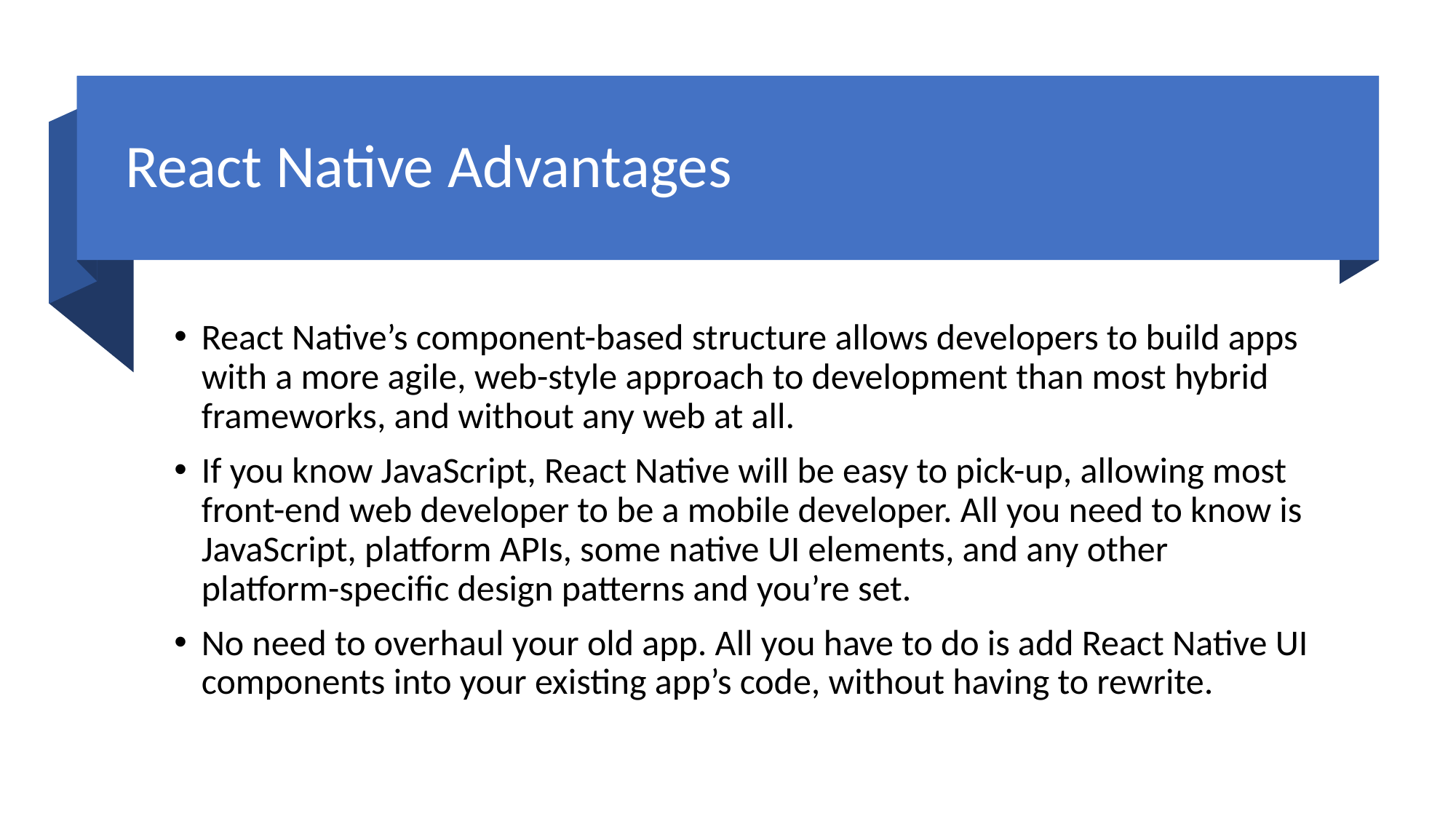

# React Native Advantages

React Native’s component-based structure allows developers to build apps with a more agile, web-style approach to development than most hybrid frameworks, and without any web at all.
If you know JavaScript, React Native will be easy to pick-up, allowing most front-end web developer to be a mobile developer. All you need to know is JavaScript, platform APIs, some native UI elements, and any other platform-specific design patterns and you’re set.
No need to overhaul your old app. All you have to do is add React Native UI components into your existing app’s code, without having to rewrite.